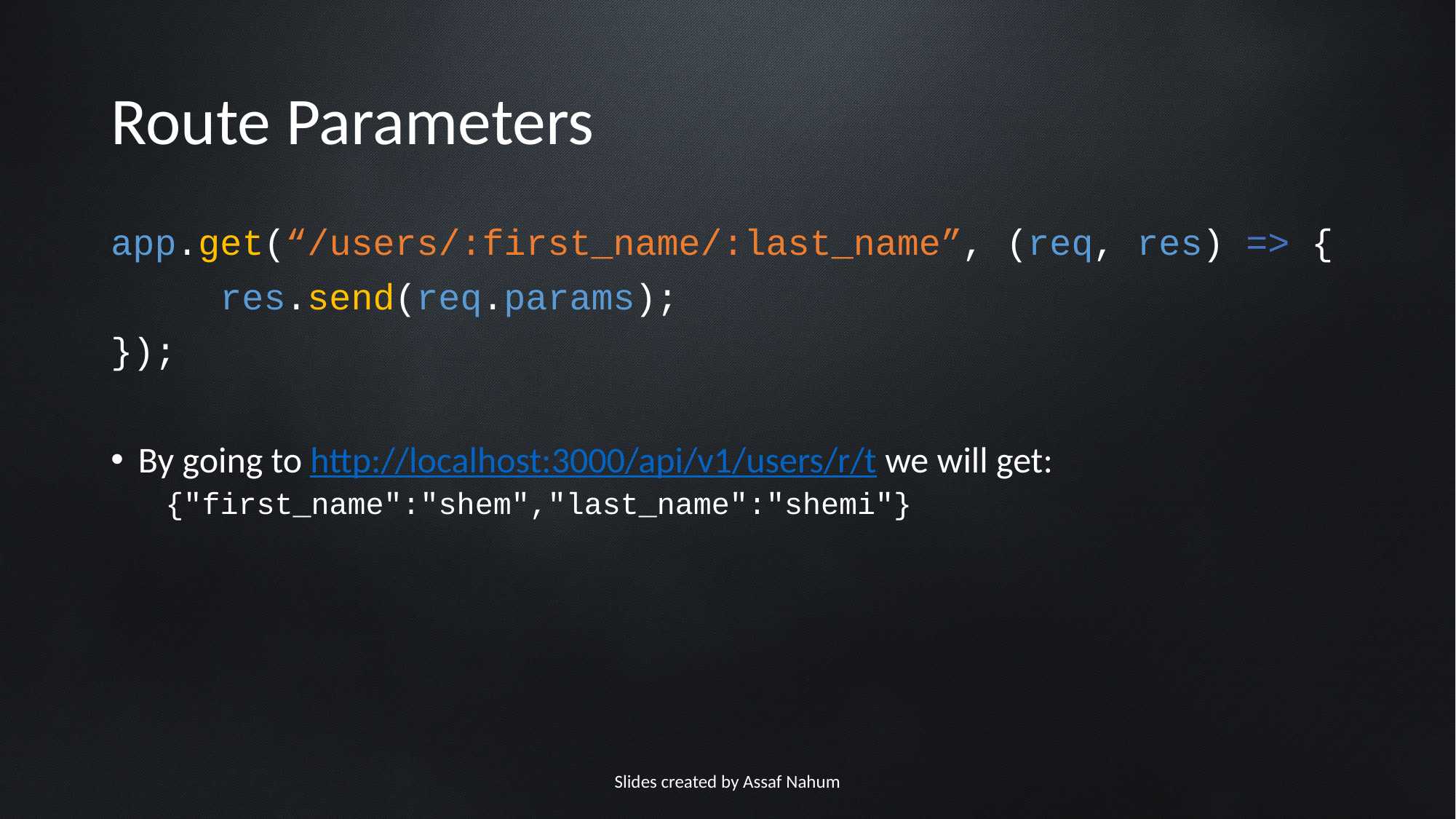

# Route Parameters
app.get(“/users/:first_name/:last_name”, (req, res) => {
	res.send(req.params);
});

By going to http://localhost:3000/api/v1/users/r/t we will get:
{"first_name":"shem","last_name":"shemi"}
Slides created by Assaf Nahum